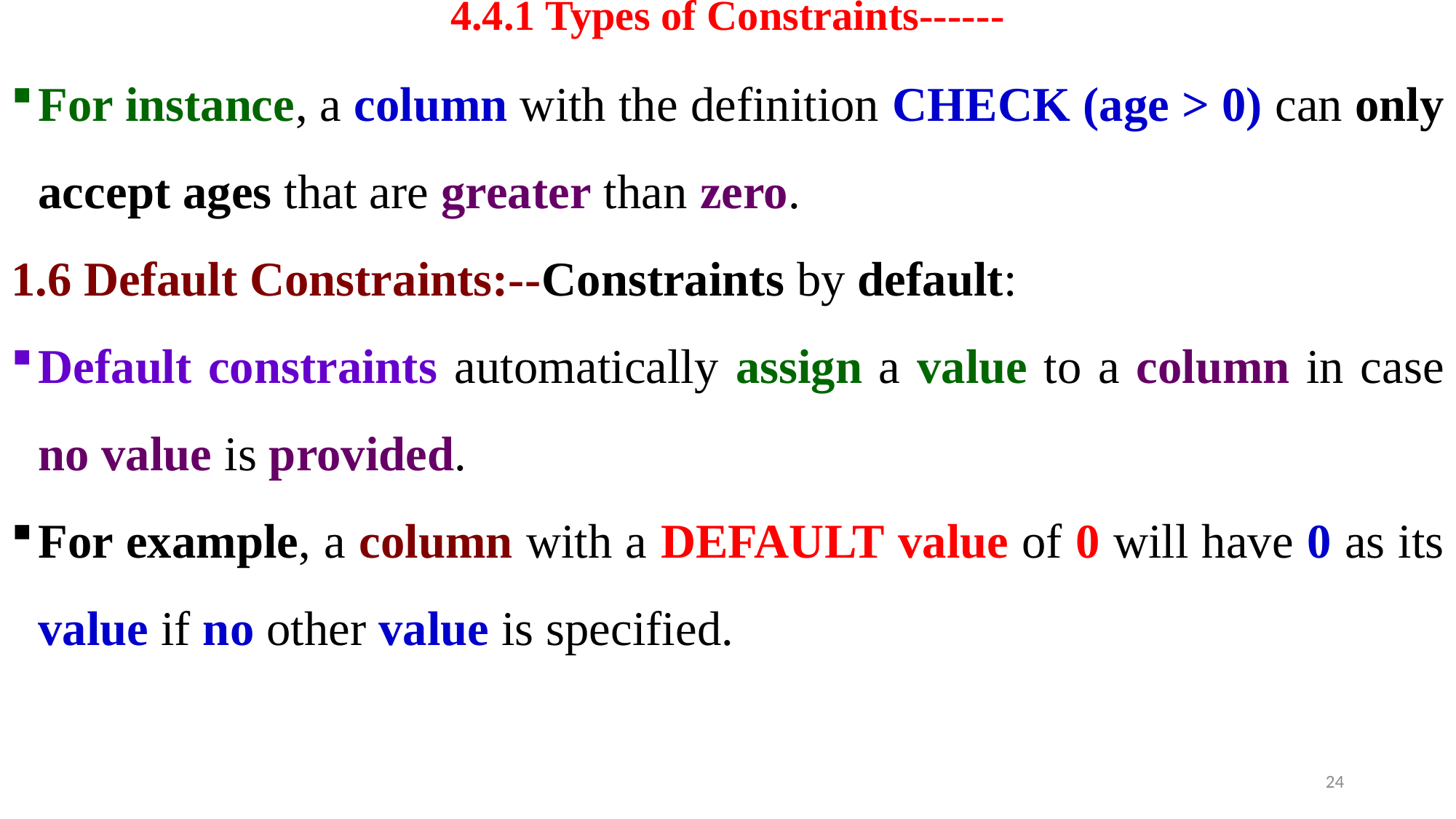

# 4.4.1 Types of Constraints------
For instance, a column with the definition CHECK (age > 0) can only accept ages that are greater than zero.
1.6 Default Constraints:--Constraints by default:
Default constraints automatically assign a value to a column in case no value is provided.
For example, a column with a DEFAULT value of 0 will have 0 as its value if no other value is specified.

24